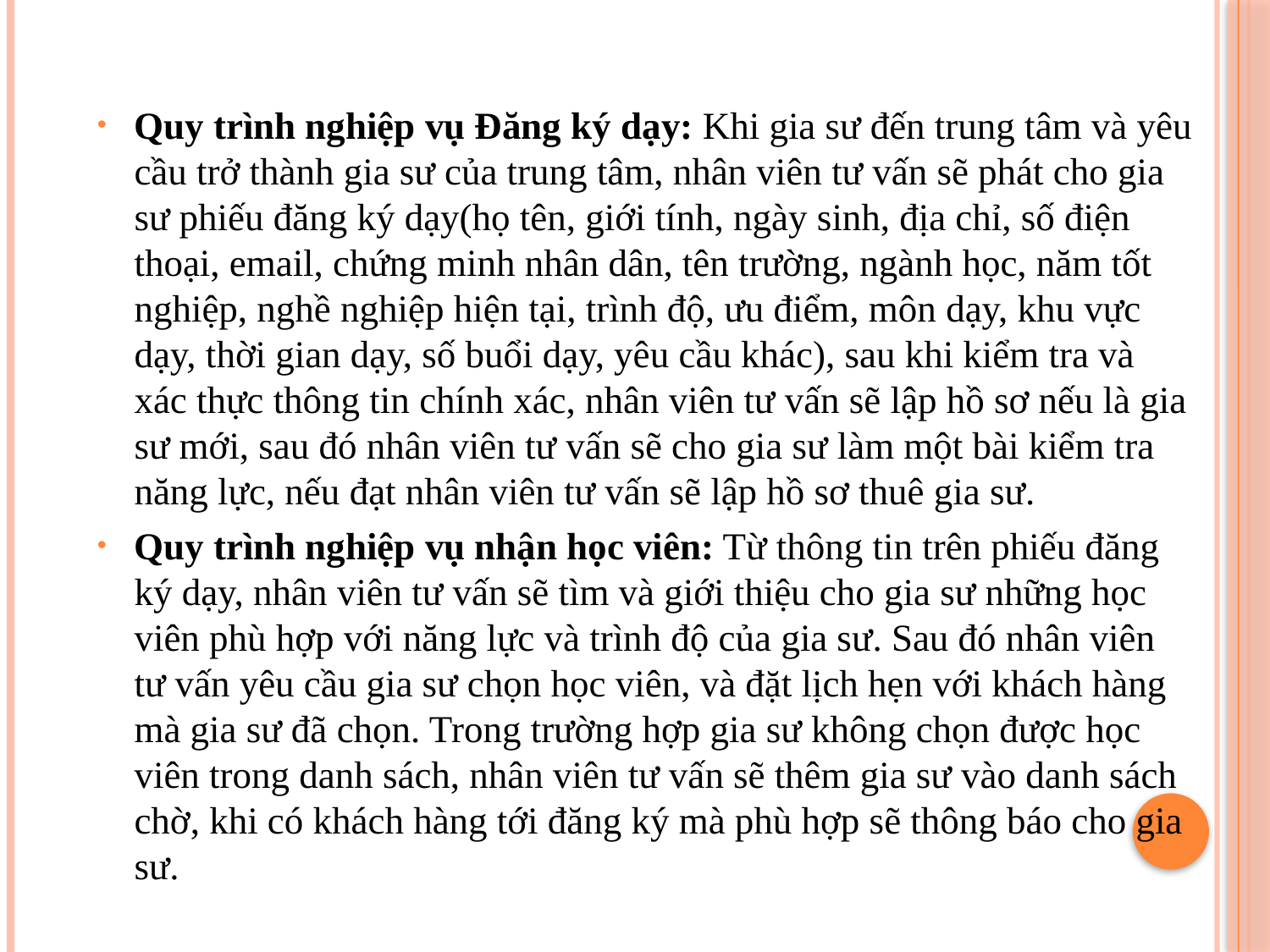

Quy trình nghiệp vụ Đăng ký dạy: Khi gia sư đến trung tâm và yêu cầu trở thành gia sư của trung tâm, nhân viên tư vấn sẽ phát cho gia sư phiếu đăng ký dạy(họ tên, giới tính, ngày sinh, địa chỉ, số điện thoại, email, chứng minh nhân dân, tên trường, ngành học, năm tốt nghiệp, nghề nghiệp hiện tại, trình độ, ưu điểm, môn dạy, khu vực dạy, thời gian dạy, số buổi dạy, yêu cầu khác), sau khi kiểm tra và xác thực thông tin chính xác, nhân viên tư vấn sẽ lập hồ sơ nếu là gia sư mới, sau đó nhân viên tư vấn sẽ cho gia sư làm một bài kiểm tra năng lực, nếu đạt nhân viên tư vấn sẽ lập hồ sơ thuê gia sư.
Quy trình nghiệp vụ nhận học viên: Từ thông tin trên phiếu đăng ký dạy, nhân viên tư vấn sẽ tìm và giới thiệu cho gia sư những học viên phù hợp với năng lực và trình độ của gia sư. Sau đó nhân viên tư vấn yêu cầu gia sư chọn học viên, và đặt lịch hẹn với khách hàng mà gia sư đã chọn. Trong trường hợp gia sư không chọn được học viên trong danh sách, nhân viên tư vấn sẽ thêm gia sư vào danh sách chờ, khi có khách hàng tới đăng ký mà phù hợp sẽ thông báo cho gia sư.